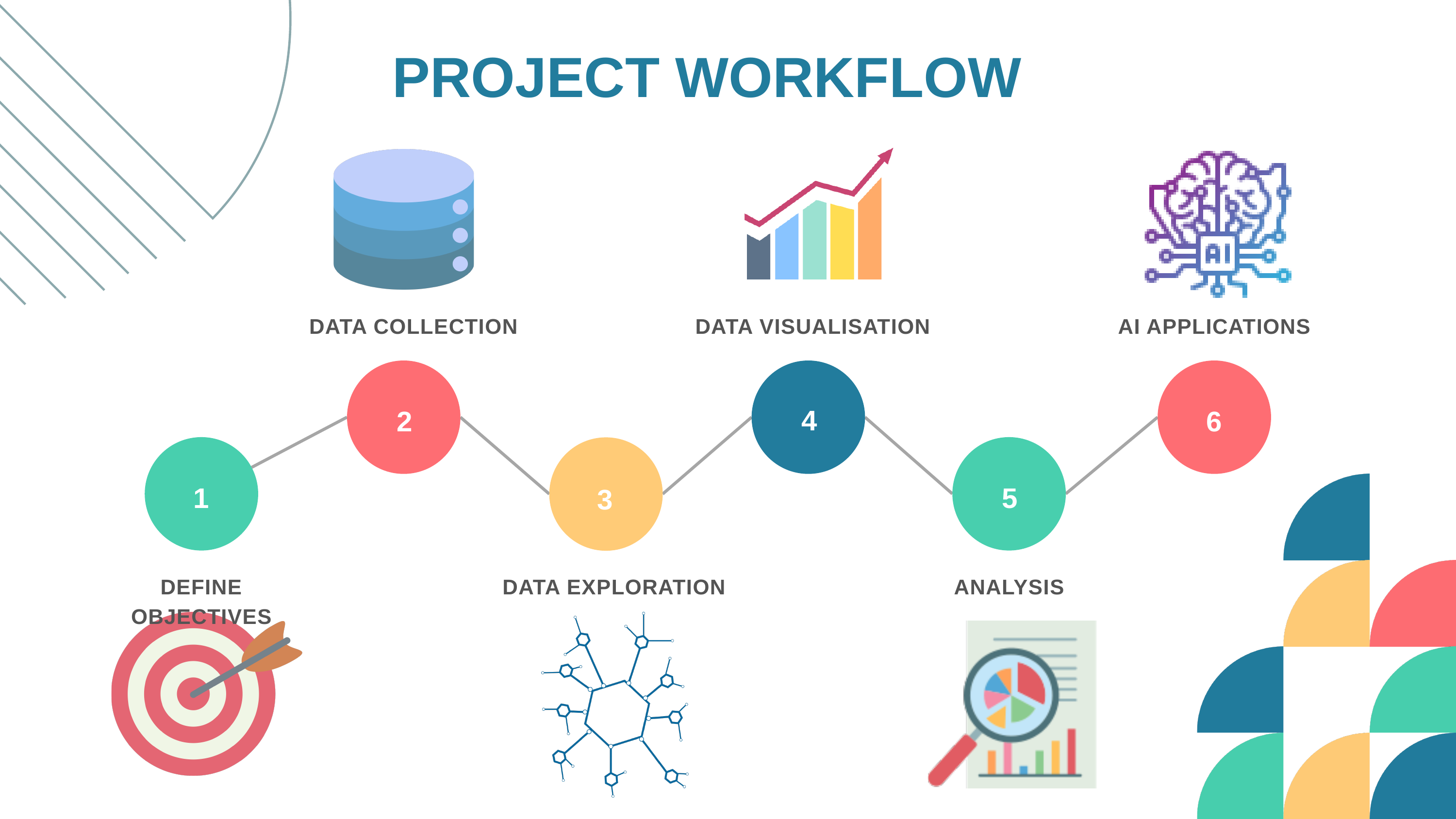

PROJECT WORKFLOW

DATA COLLECTION
DATA VISUALISATION
AI APPLICATIONS

4
2
6

1
5
3

DEFINE OBJECTIVES
DATA EXPLORATION
ANALYSIS